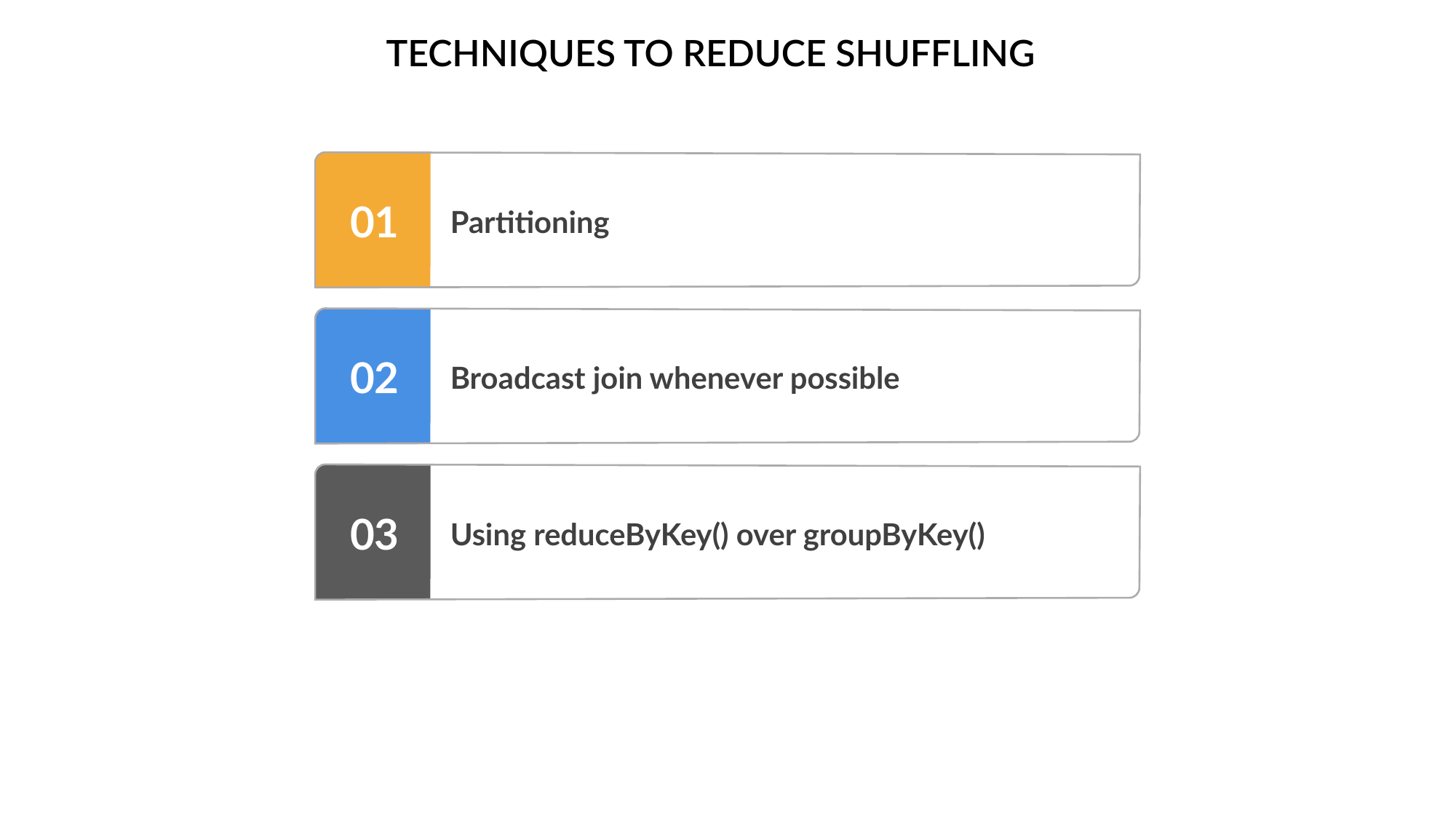

TECHNIQUES TO REDUCE SHUFFLING

Partitioning
01

Broadcast join whenever possible
02

Using reduceByKey() over groupByKey()
03